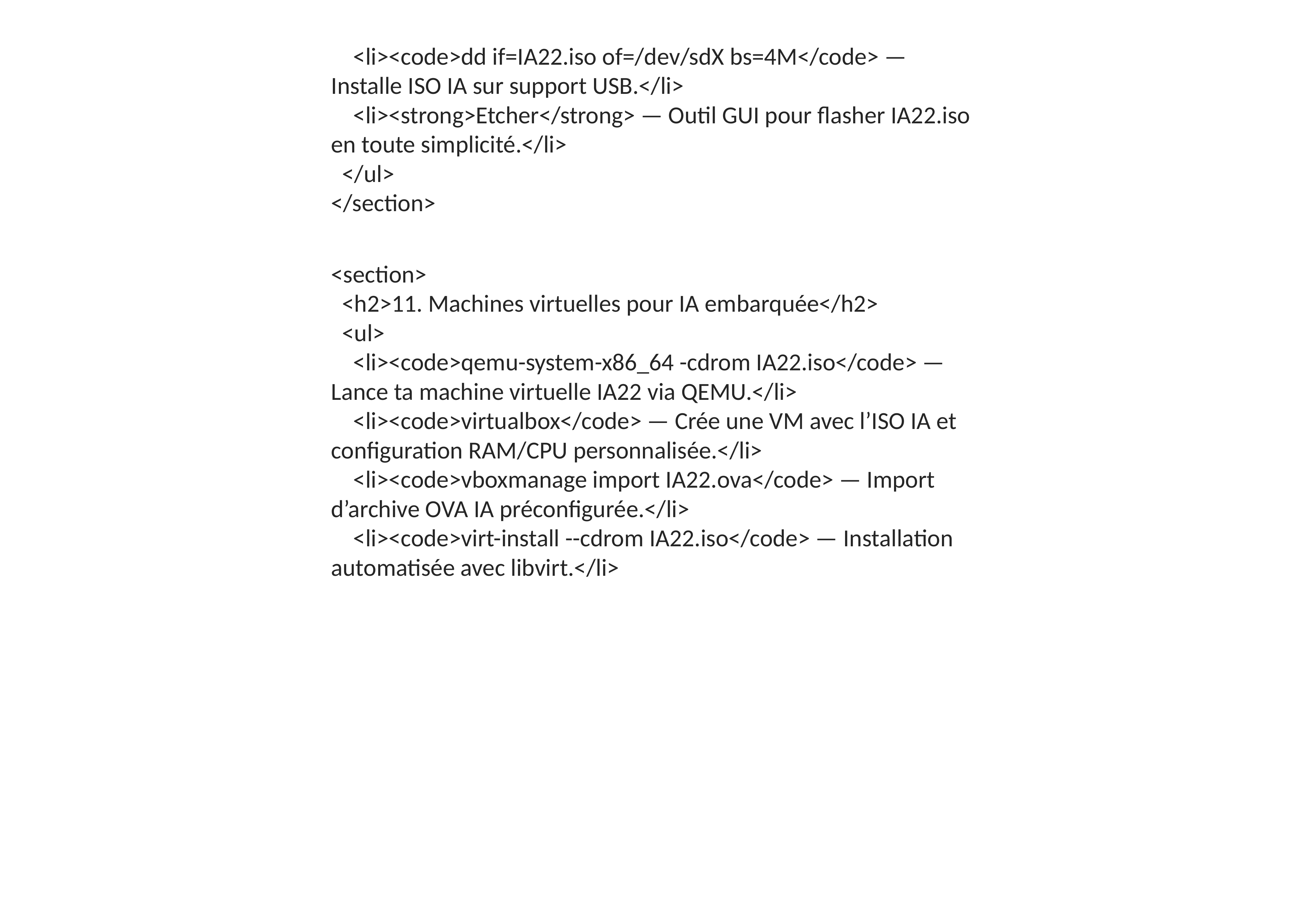

<li><code>dd if=IA22.iso of=/dev/sdX bs=4M</code> — Installe ISO IA sur support USB.</li>
    <li><strong>Etcher</strong> — Outil GUI pour flasher IA22.iso en toute simplicité.</li>
  </ul>
</section>

<section>
  <h2>11. Machines virtuelles pour IA embarquée</h2>
  <ul>
    <li><code>qemu-system-x86_64 -cdrom IA22.iso</code> — Lance ta machine virtuelle IA22 via QEMU.</li>
    <li><code>virtualbox</code> — Crée une VM avec l’ISO IA et configuration RAM/CPU personnalisée.</li>
    <li><code>vboxmanage import IA22.ova</code> — Import d’archive OVA IA préconfigurée.</li>
    <li><code>virt-install --cdrom IA22.iso</code> — Installation automatisée avec libvirt.</li>